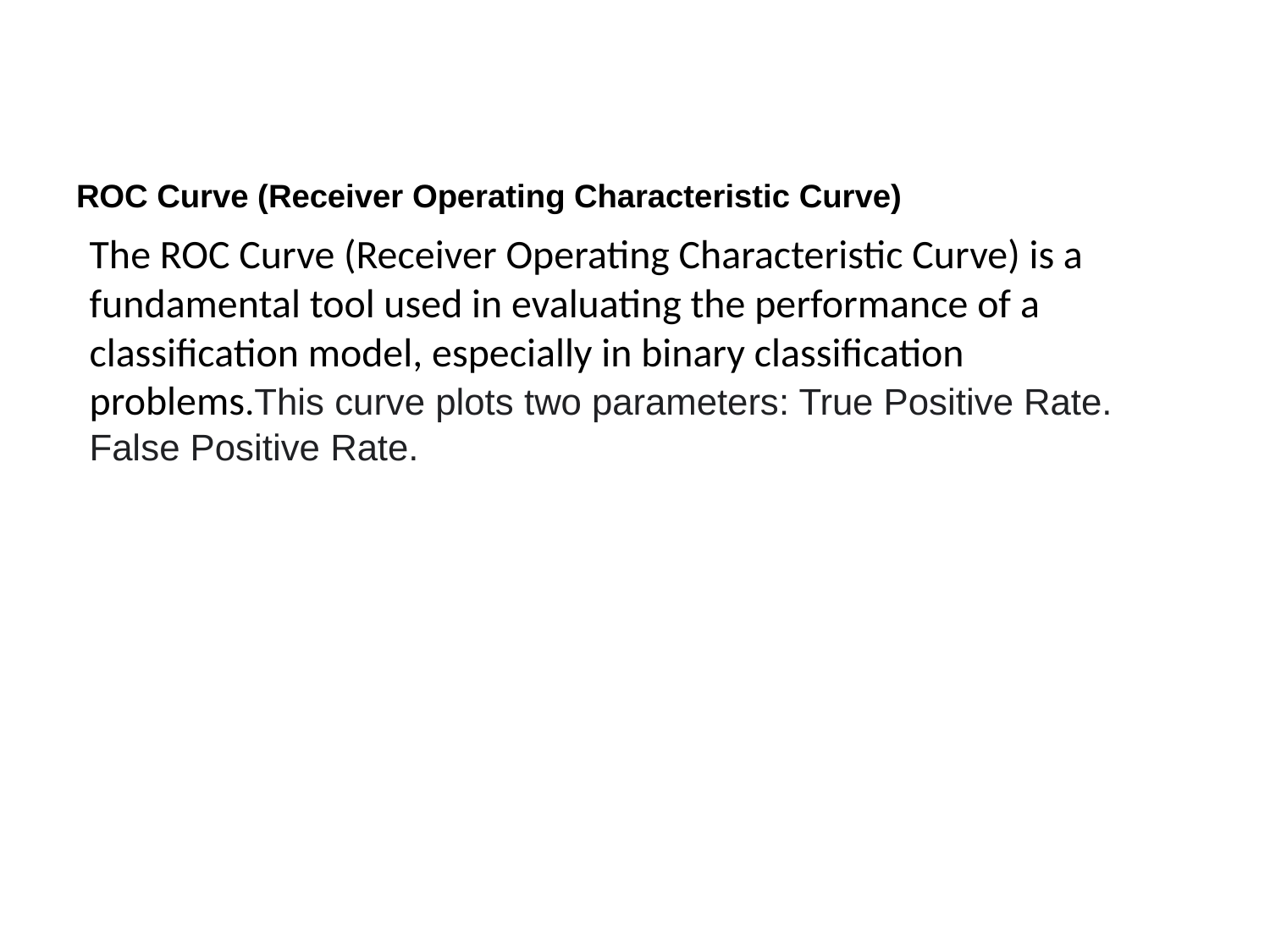

# ROC Curve (Receiver Operating Characteristic Curve)

The ROC Curve (Receiver Operating Characteristic Curve) is a fundamental tool used in evaluating the performance of a classification model, especially in binary classification problems.This curve plots two parameters: True Positive Rate. False Positive Rate.